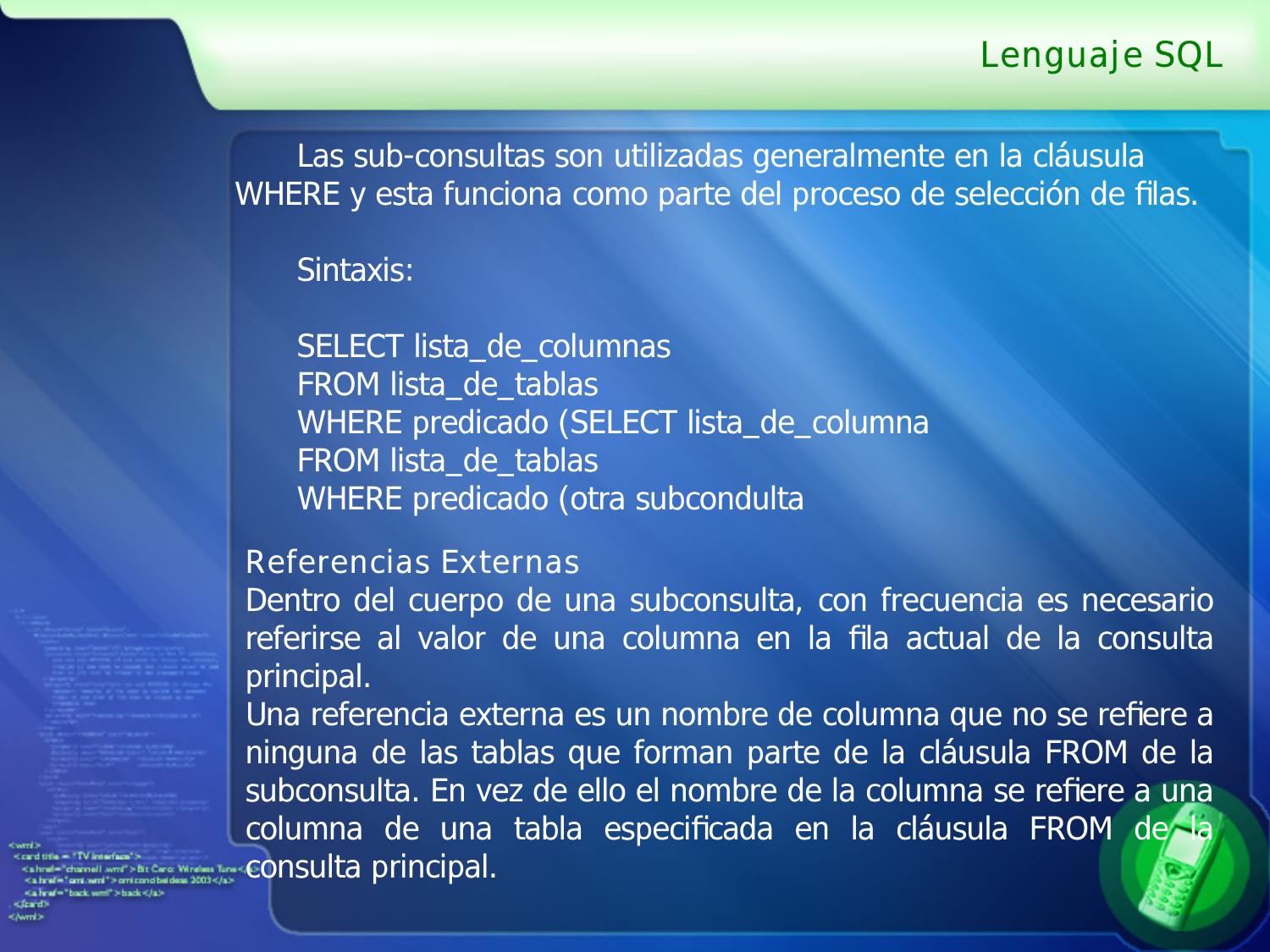

# Lenguaje SQL
Las sub-consultas son utilizadas generalmente en la cláusula WHERE y esta funciona como parte del proceso de selección de filas.

Sintaxis:

SELECT lista_de_columnas
FROM lista_de_tablas
WHERE predicado (SELECT lista_de_columna
FROM lista_de_tablas
WHERE predicado (otra subcondulta
Referencias Externas
Dentro del cuerpo de una subconsulta, con frecuencia es necesario referirse al valor de una columna en la fila actual de la consulta principal.
Una referencia externa es un nombre de columna que no se refiere a ninguna de las tablas que forman parte de la cláusula FROM de la subconsulta. En vez de ello el nombre de la columna se refiere a una columna de una tabla especificada en la cláusula FROM de la consulta principal.